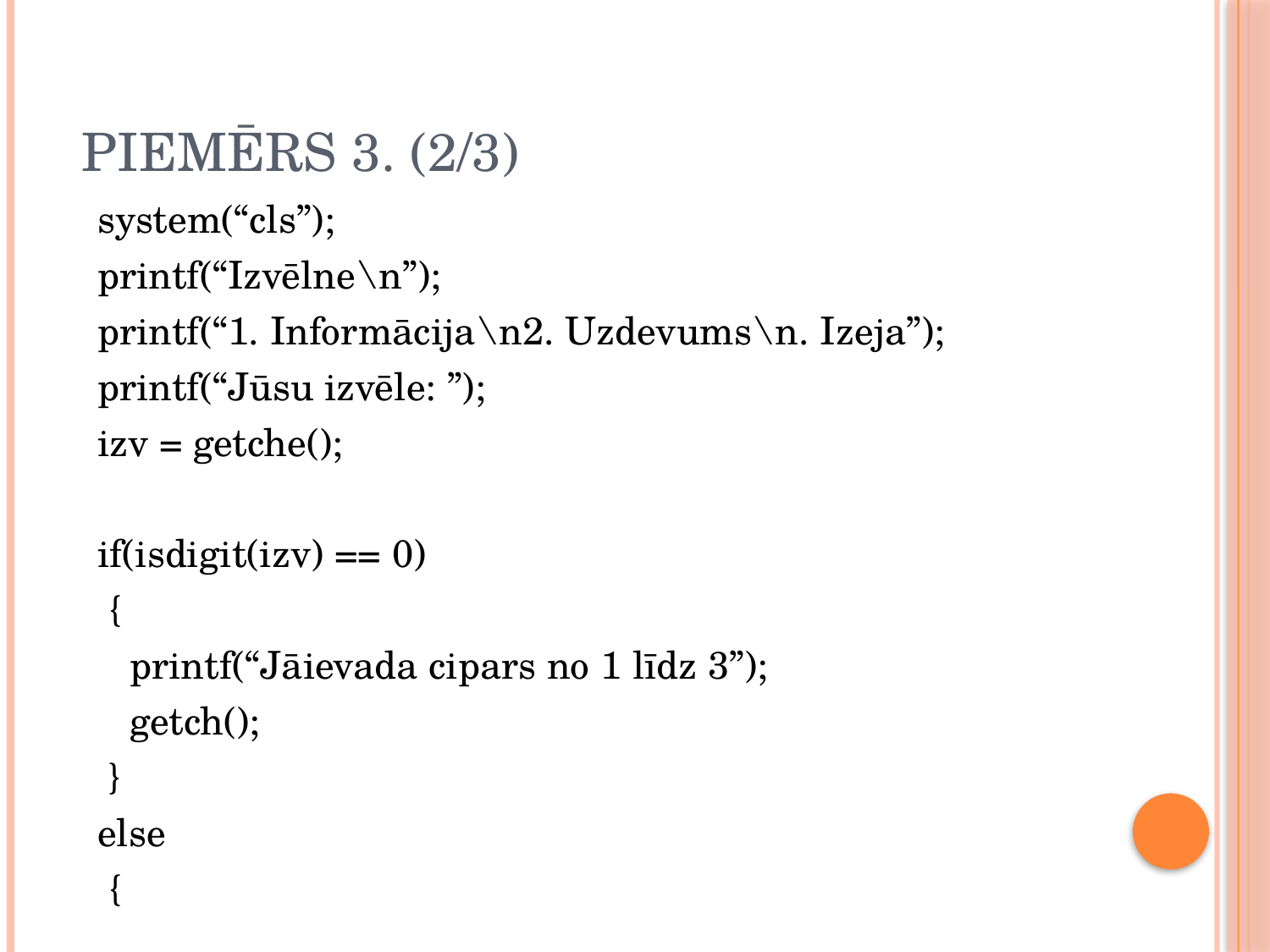

# Piemērs 3. (2/3)
  system(“cls”);
  printf(“Izvēlne\n”);
  printf(“1. Informācija\n2. Uzdevums\n. Izeja”);
  printf(“Jūsu izvēle: ”);
  izv = getche();

  if(isdigit(izv) == 0)
   {
     printf(“Jāievada cipars no 1 līdz 3”);
     getch();
   }
  else
   {